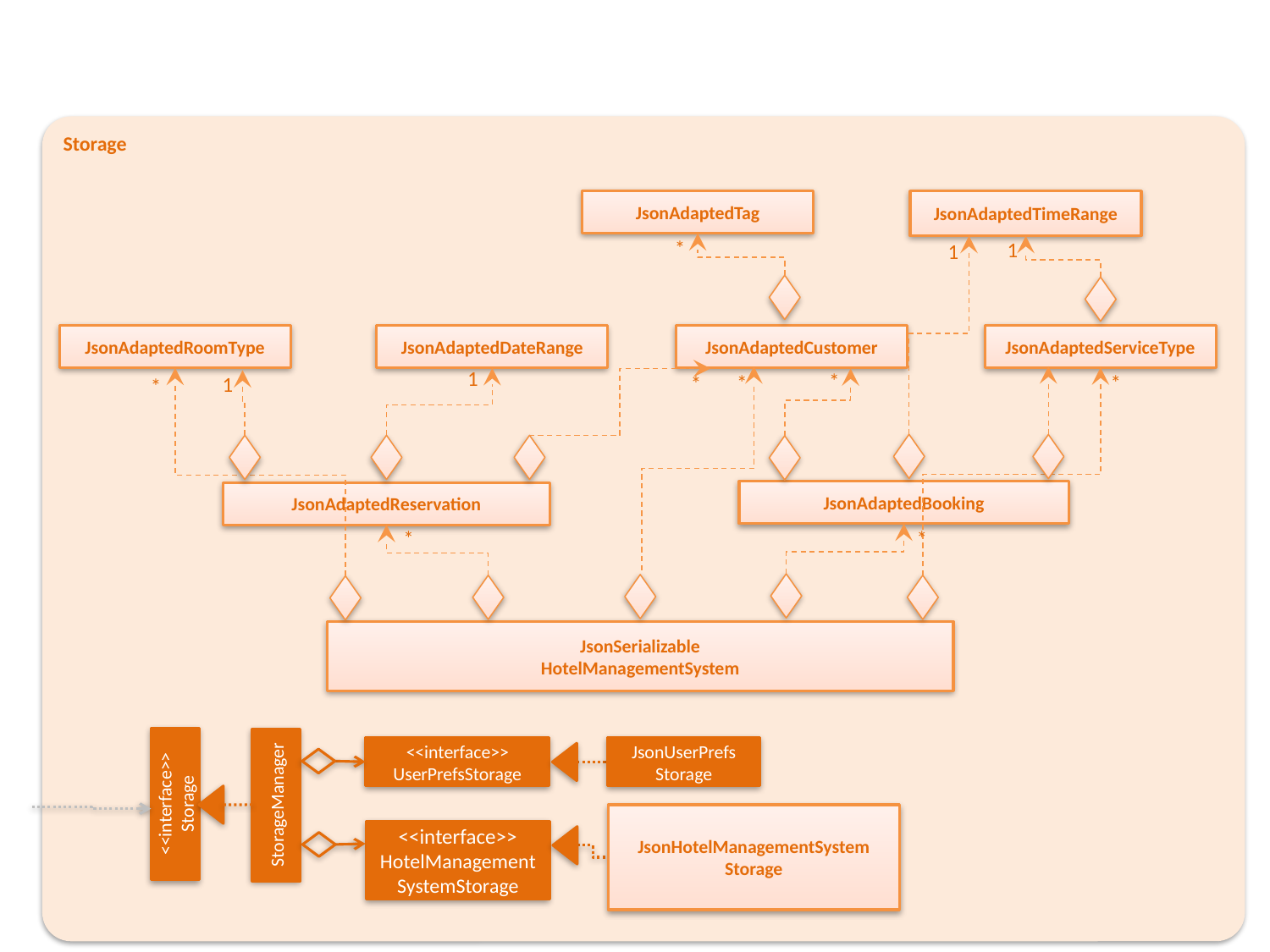

Storage
JsonAdaptedTag
JsonAdaptedTimeRange
*
1
1

JsonAdaptedServiceType
JsonAdaptedRoomType
JsonAdaptedCustomer
JsonAdaptedDateRange
*
*
*
*
1
1
*

JsonAdaptedBooking
JsonAdaptedReservation
*
*

JsonSerializable
HotelManagementSystem
<<interface>>
UserPrefsStorage
JsonUserPrefs
Storage

<<interface>>
Storage
StorageManager

JsonHotelManagementSystem
Storage
<<interface>>
HotelManagementSystemStorage